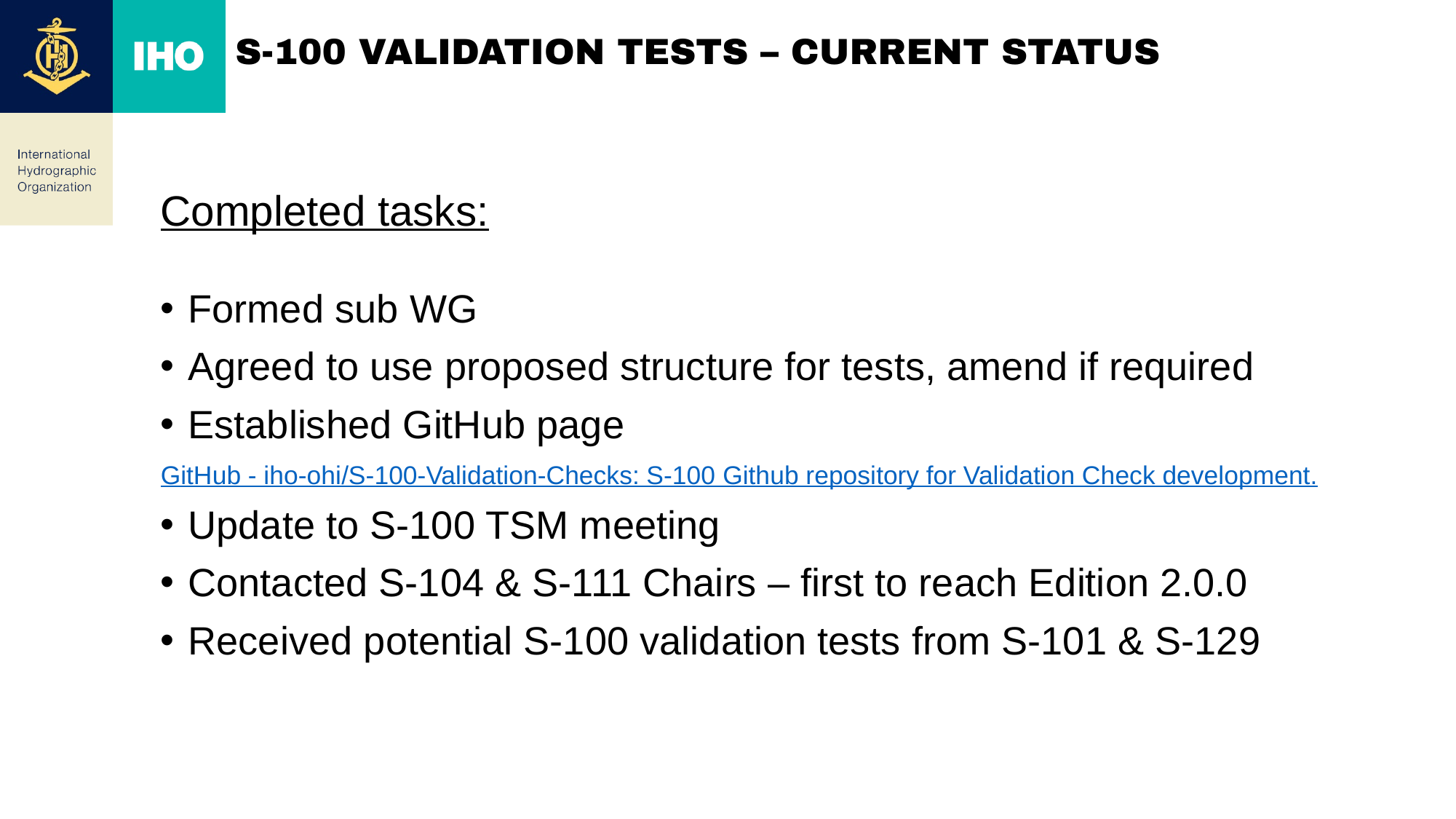

# S-100 validation tests – current status
Completed tasks:

Formed sub WG
Agreed to use proposed structure for tests, amend if required
Established GitHub page
GitHub - iho-ohi/S-100-Validation-Checks: S-100 Github repository for Validation Check development.
Update to S-100 TSM meeting
Contacted S-104 & S-111 Chairs – first to reach Edition 2.0.0
Received potential S-100 validation tests from S-101 & S-129